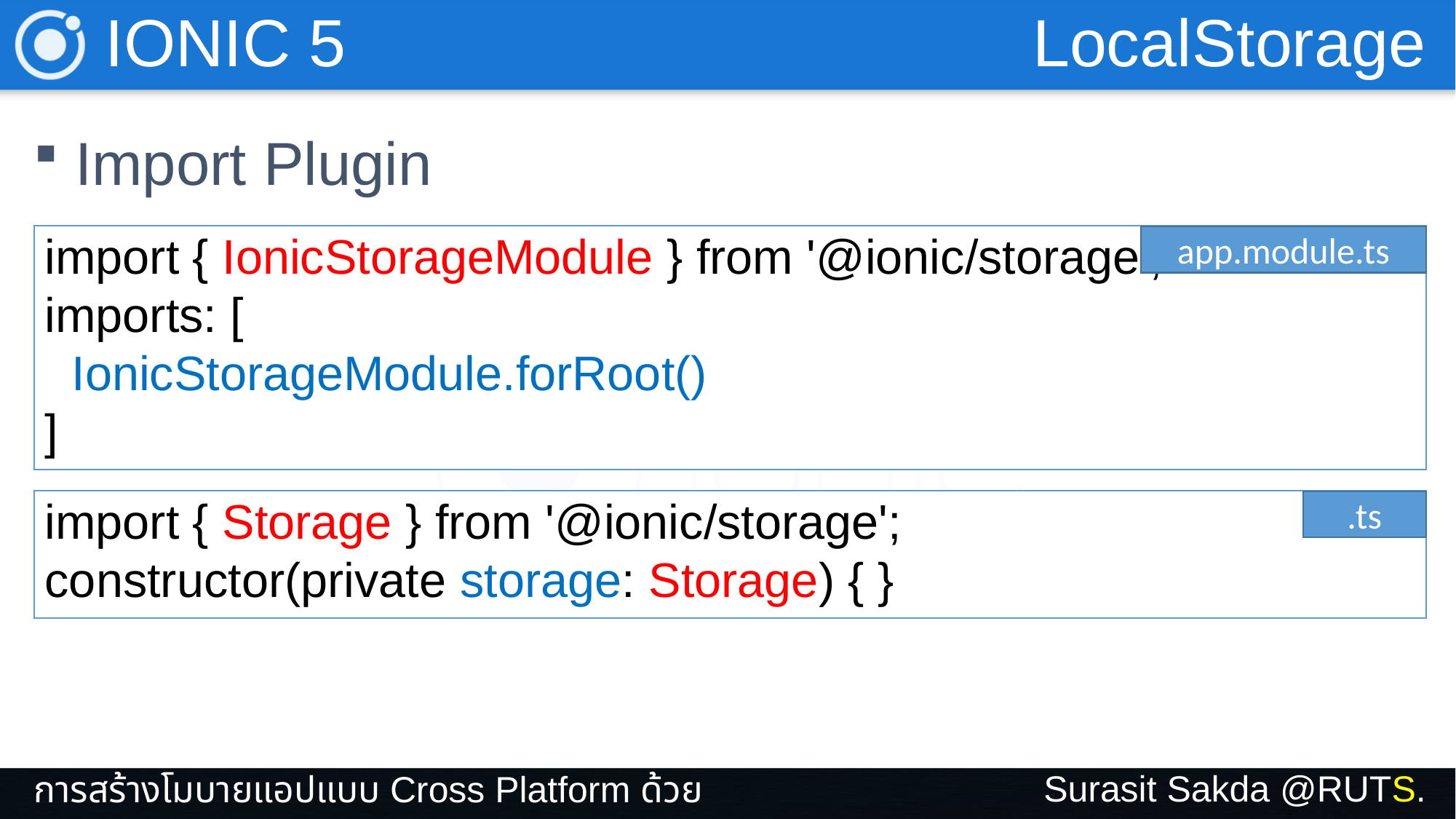

IONIC 5
LocalStorage
Import Plugin
import { IonicStorageModule } from '@ionic/storage';
imports: [
  IonicStorageModule.forRoot()
]
app.module.ts
import { Storage } from '@ionic/storage';
constructor(private storage: Storage) { }
.ts
Surasit Sakda @RUTS.
การสร้างโมบายแอปแบบ Cross Platform ด้วย IONIC 5